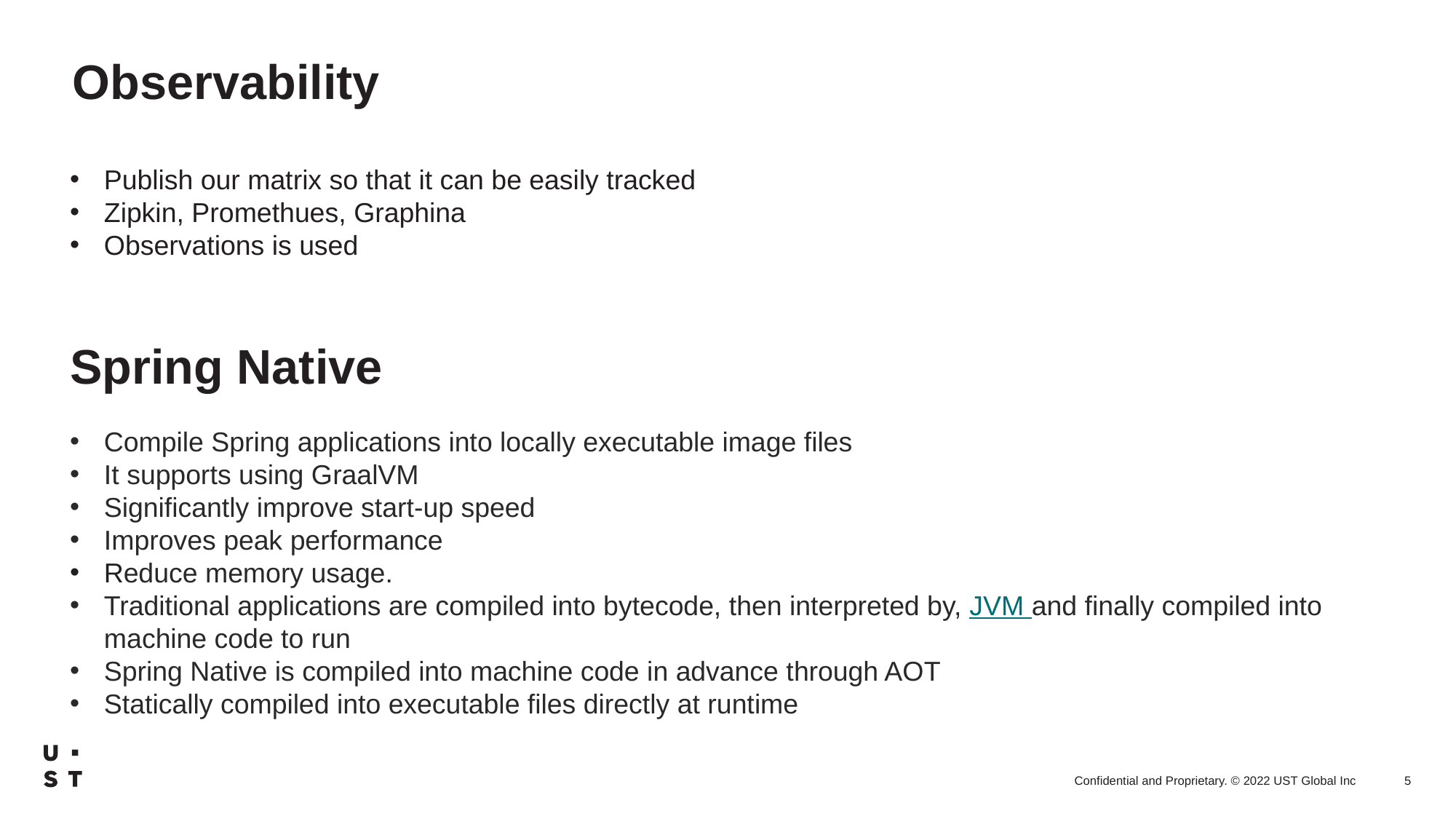

Observability
Publish our matrix so that it can be easily tracked
Zipkin, Promethues, Graphina
Observations is used
Spring Native
Compile Spring applications into locally executable image files
It supports using GraalVM
Significantly improve start-up speed
Improves peak performance
Reduce memory usage.
Traditional applications are compiled into bytecode, then interpreted by, JVM and finally compiled into machine code to run
Spring Native is compiled into machine code in advance through AOT
Statically compiled into executable files directly at runtime